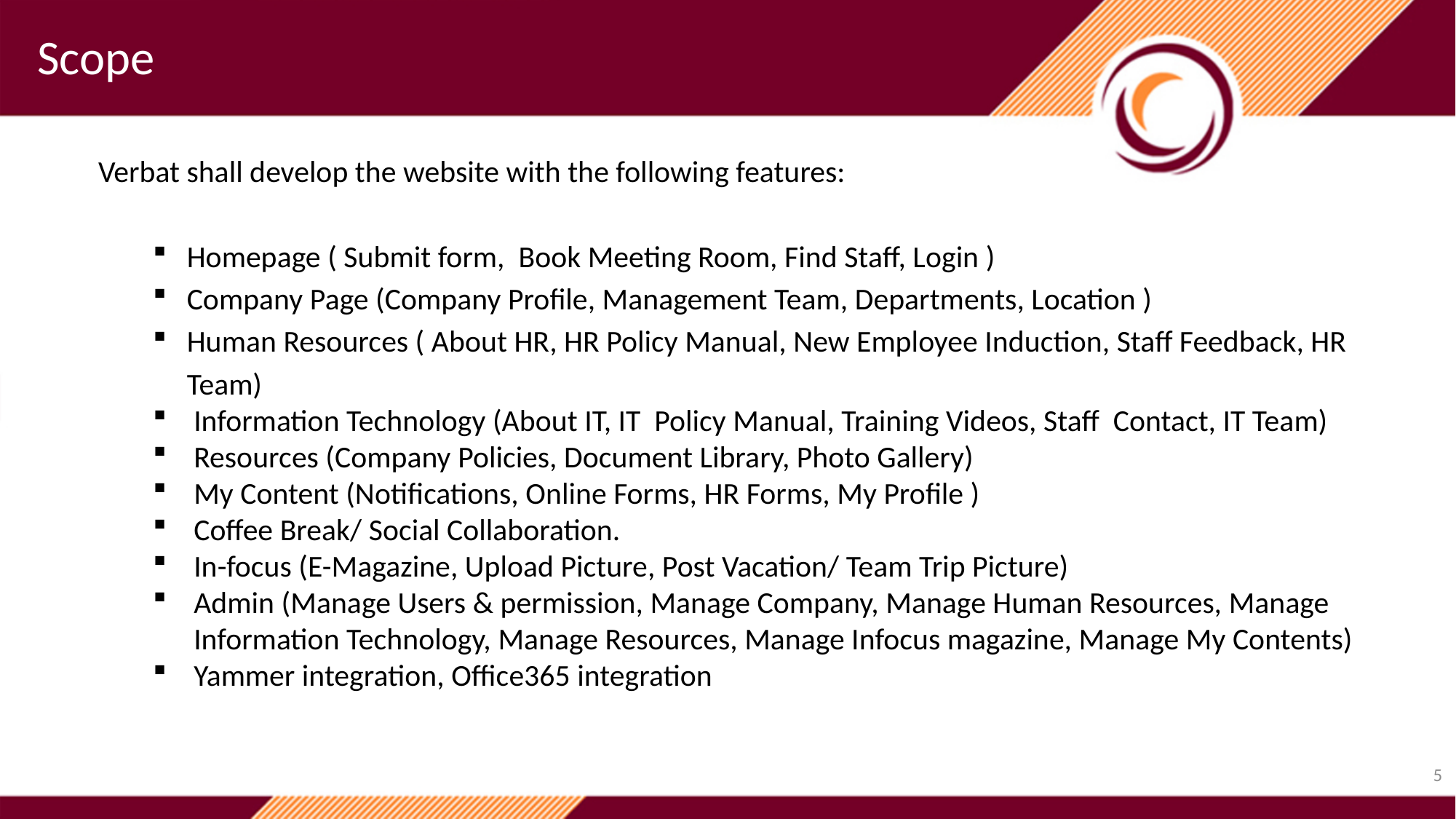

Scope

Verbat shall develop the website with the following features:

Homepage ( Submit form,  Book Meeting Room, Find Staff, Login )
Company Page (Company Profile, Management Team, Departments, Location )
Human Resources ( About HR, HR Policy Manual, New Employee Induction, Staff Feedback, HR Team)
Information Technology (About IT, IT  Policy Manual, Training Videos, Staff  Contact, IT Team)
Resources (Company Policies, Document Library, Photo Gallery)
My Content (Notifications, Online Forms, HR Forms, My Profile )
Coffee Break/ Social Collaboration.
In-focus (E-Magazine, Upload Picture, Post Vacation/ Team Trip Picture)
Admin (Manage Users & permission, Manage Company, Manage Human Resources, Manage Information Technology, Manage Resources, Manage Infocus magazine, Manage My Contents)
Yammer integration, Office365 integration

5